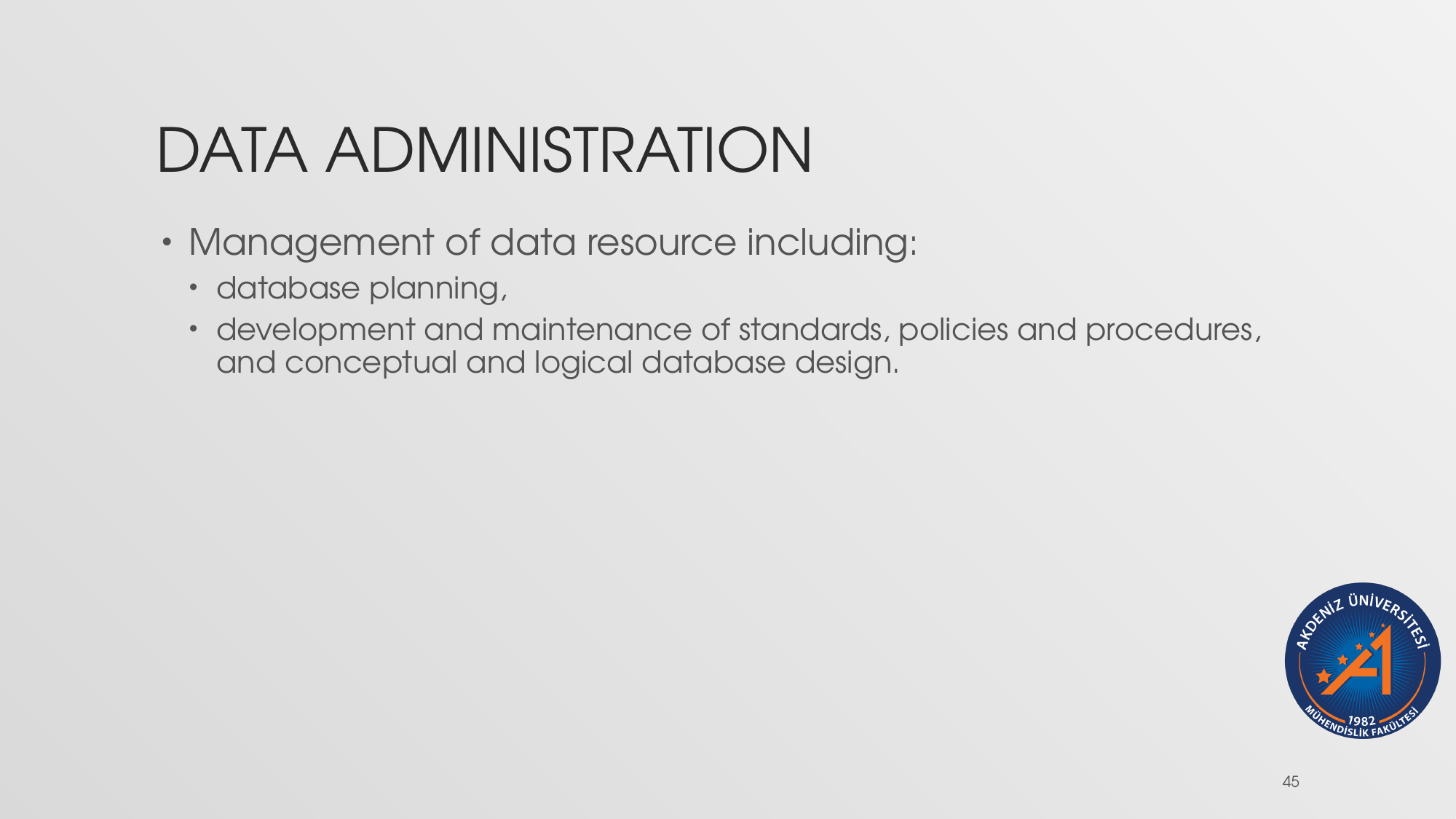

# Data Administration
Management of data resource including:
database planning,
development and maintenance of standards, policies and procedures, and conceptual and logical database design.
45